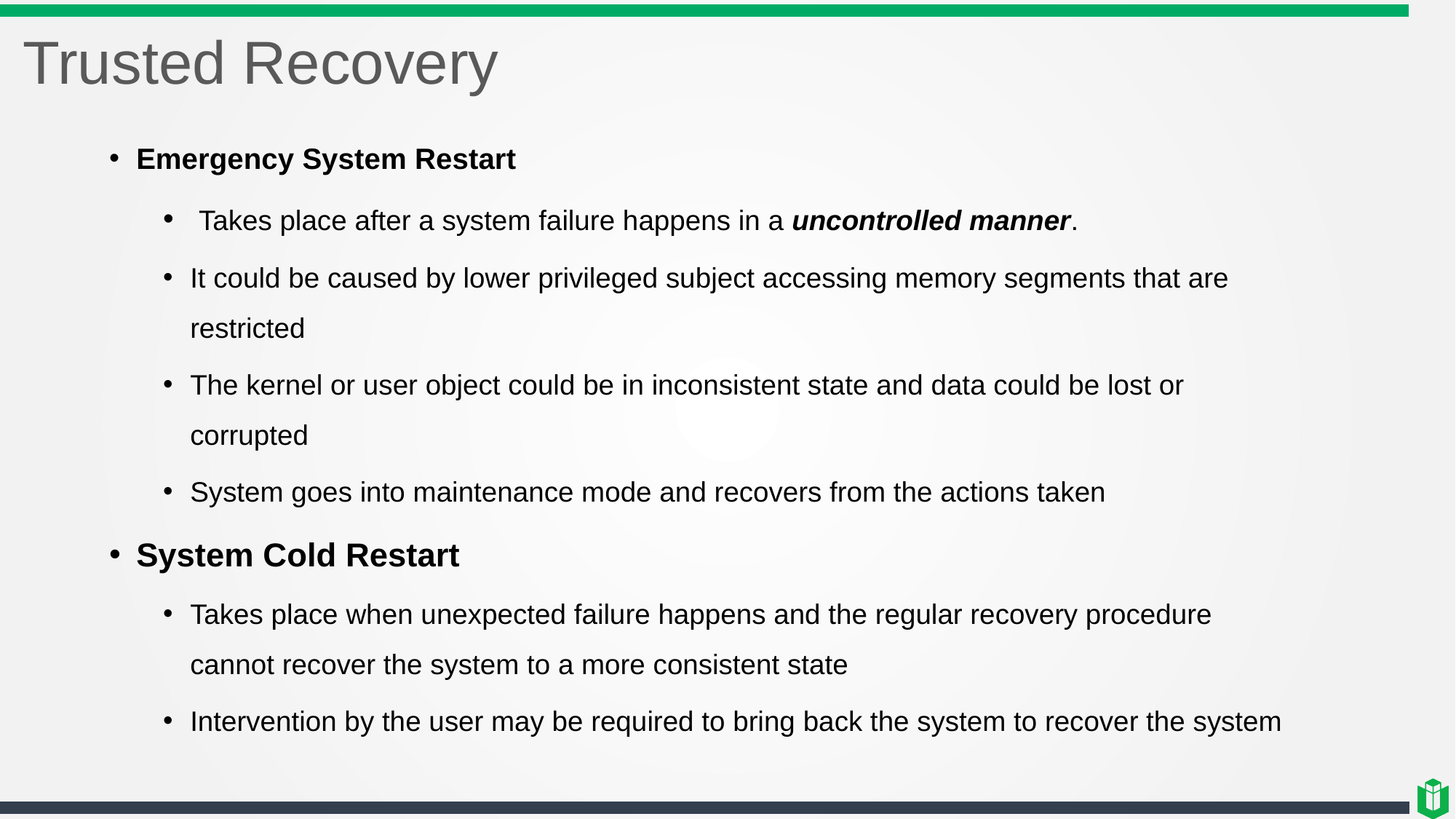

# Trusted Recovery
Emergency System Restart
 Takes place after a system failure happens in a uncontrolled manner.
It could be caused by lower privileged subject accessing memory segments that are restricted
The kernel or user object could be in inconsistent state and data could be lost or corrupted
System goes into maintenance mode and recovers from the actions taken
System Cold Restart
Takes place when unexpected failure happens and the regular recovery procedure cannot recover the system to a more consistent state
Intervention by the user may be required to bring back the system to recover the system